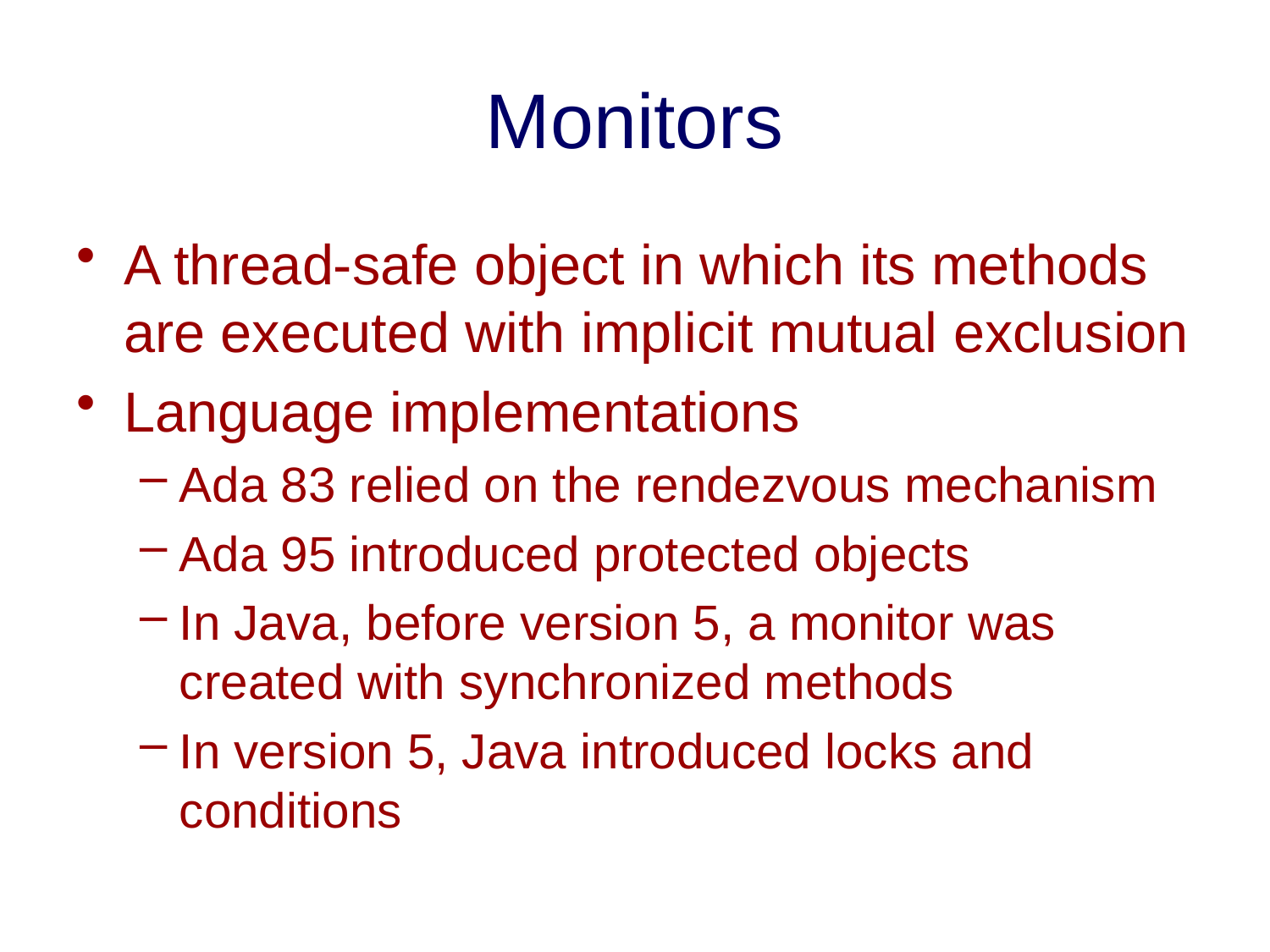

# Monitors
A thread-safe object in which its methods are executed with implicit mutual exclusion
Language implementations
Ada 83 relied on the rendezvous mechanism
Ada 95 introduced protected objects
In Java, before version 5, a monitor was created with synchronized methods
In version 5, Java introduced locks and conditions